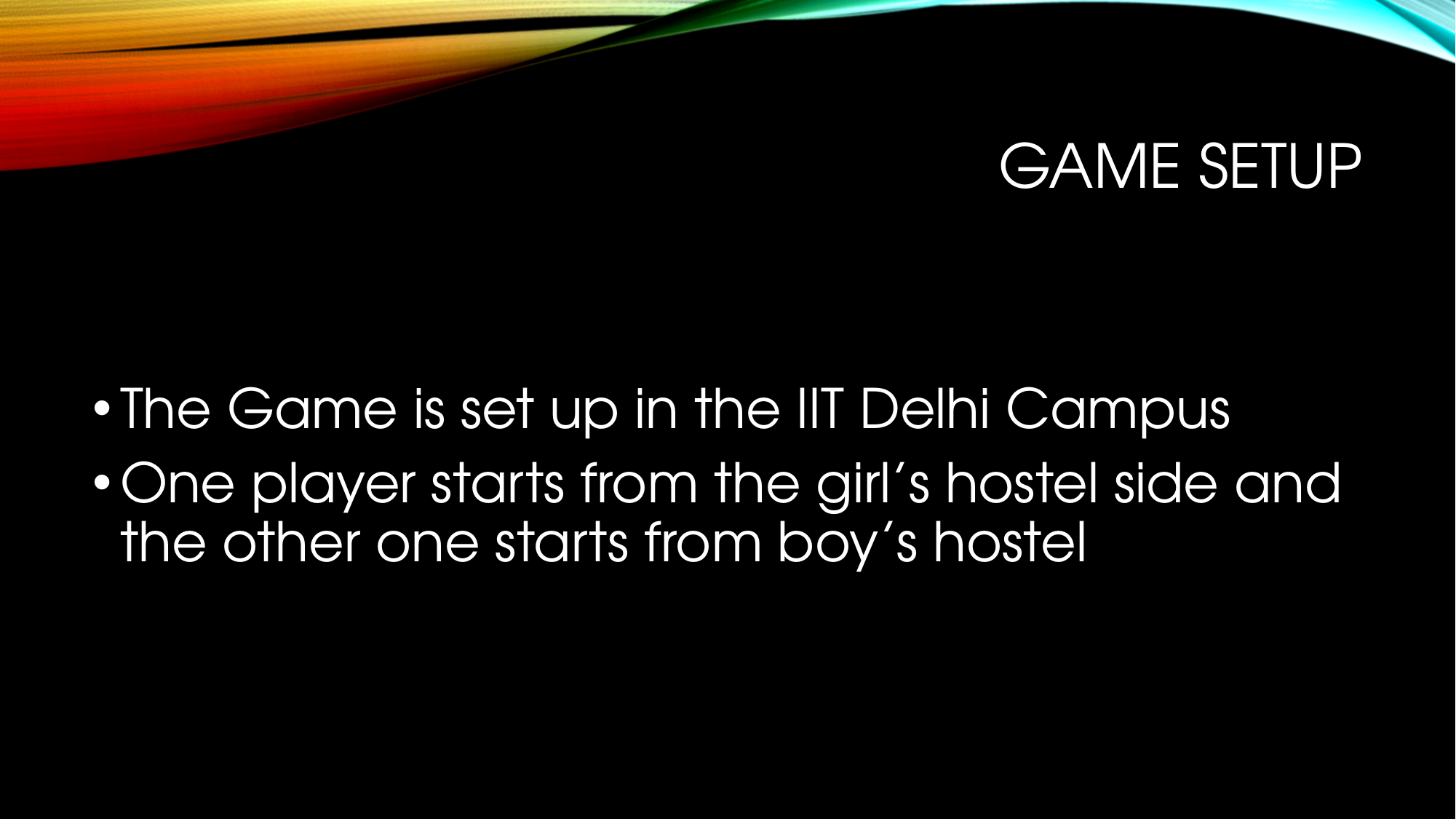

# Game setup
The Game is set up in the IIT Delhi Campus
One player starts from the girl’s hostel side and the other one starts from boy’s hostel